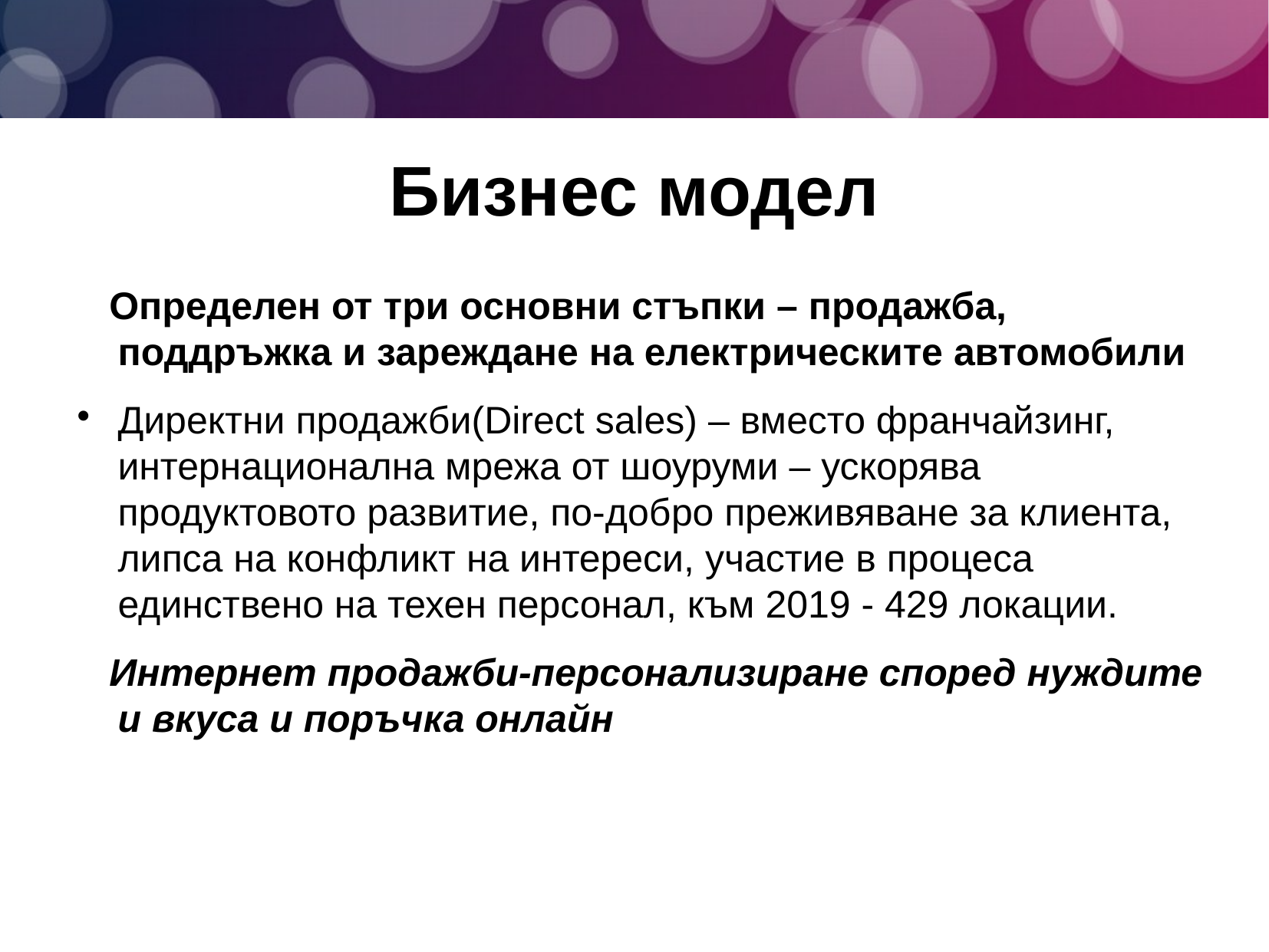

Бизнес модел
   Определен от три основни стъпки – продажба, поддръжка и зареждане на електрическите автомобили
Директни продажби(Direct sales) – вместо франчайзинг, интернационална мрежа от шоуруми – ускорява продуктовото развитие, по-добро преживяване за клиента, липса на конфликт на интереси, участие в процеса единствено на техен персонал, към 2019 - 429 локации.
   Интернет продажби-персонализиране според нуждите и вкуса и поръчка онлайн